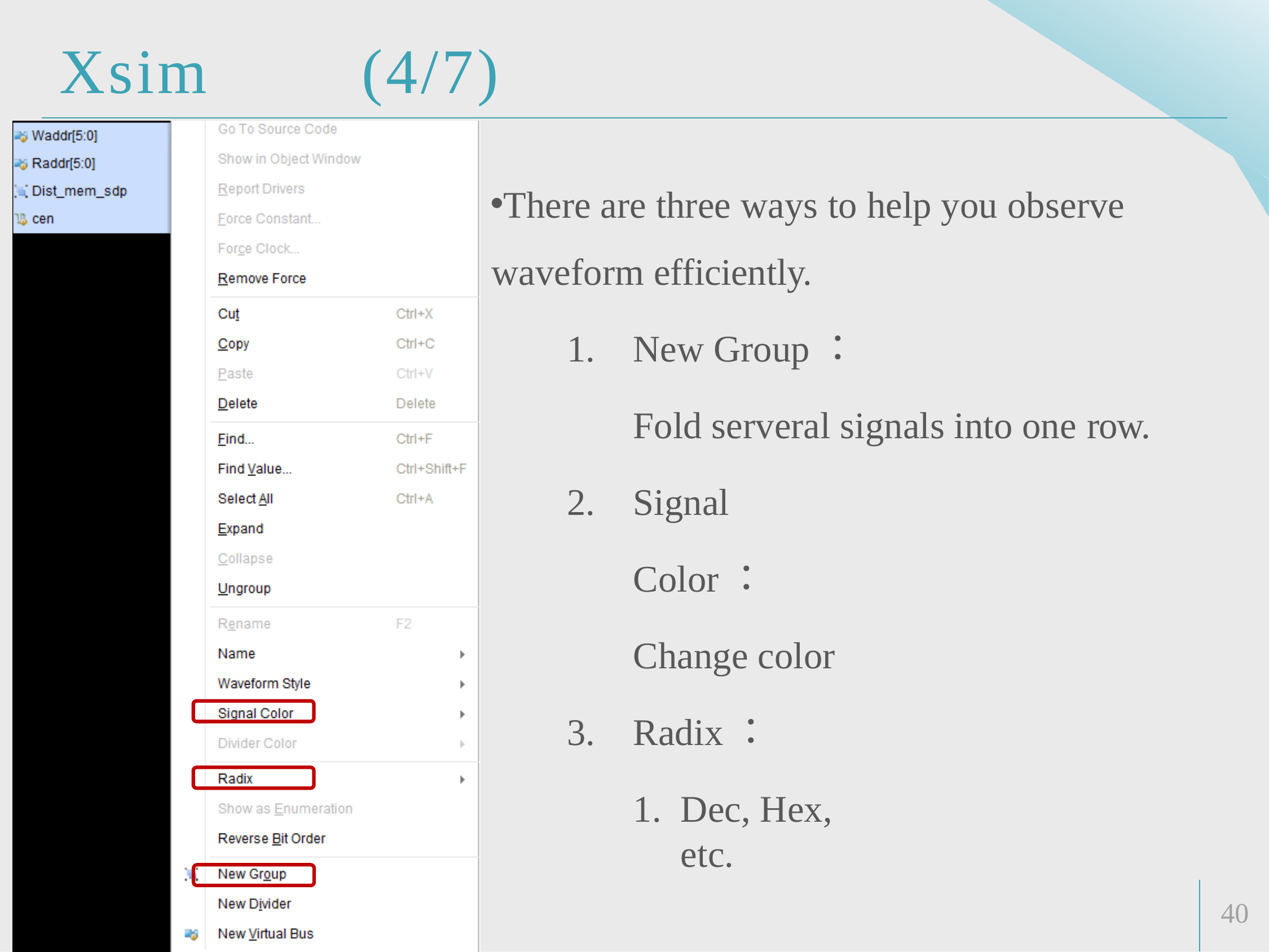

# Xsim
(4/7)

There are three ways to help you observe  waveform efficiently.
New Group：
Fold serveral signals into one row.
Signal Color：  Change color
Radix：
Dec, Hex, etc.

40